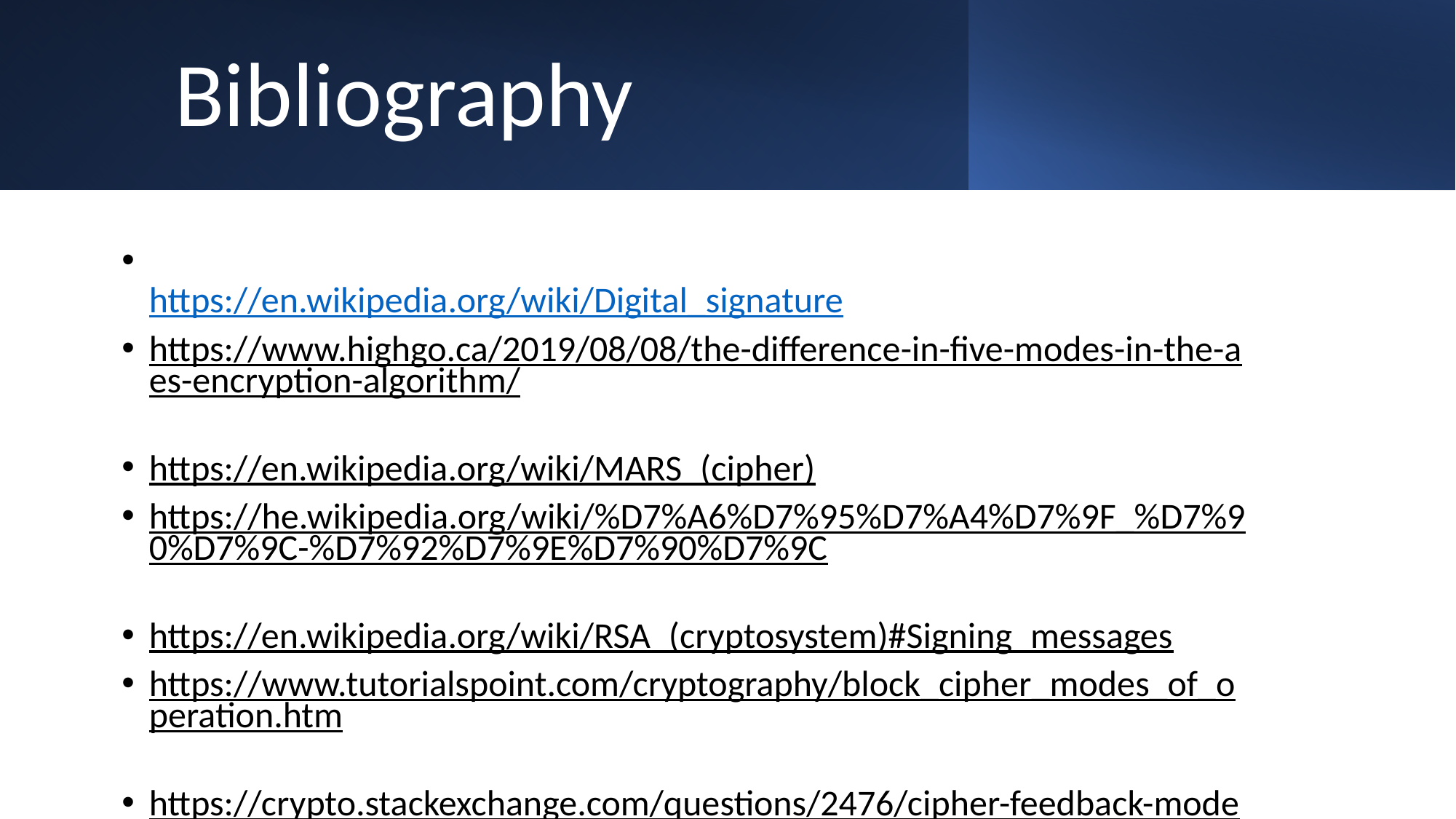

Bibliography

https://en.wikipedia.org/wiki/Digital_signature
https://www.highgo.ca/2019/08/08/the-difference-in-five-modes-in-the-aes-encryption-algorithm/
https://en.wikipedia.org/wiki/MARS_(cipher)
https://he.wikipedia.org/wiki/%D7%A6%D7%95%D7%A4%D7%9F_%D7%90%D7%9C-%D7%92%D7%9E%D7%90%D7%9C
https://en.wikipedia.org/wiki/RSA_(cryptosystem)#Signing_messages
https://www.tutorialspoint.com/cryptography/block_cipher_modes_of_operation.htm
https://crypto.stackexchange.com/questions/2476/cipher-feedback-mode